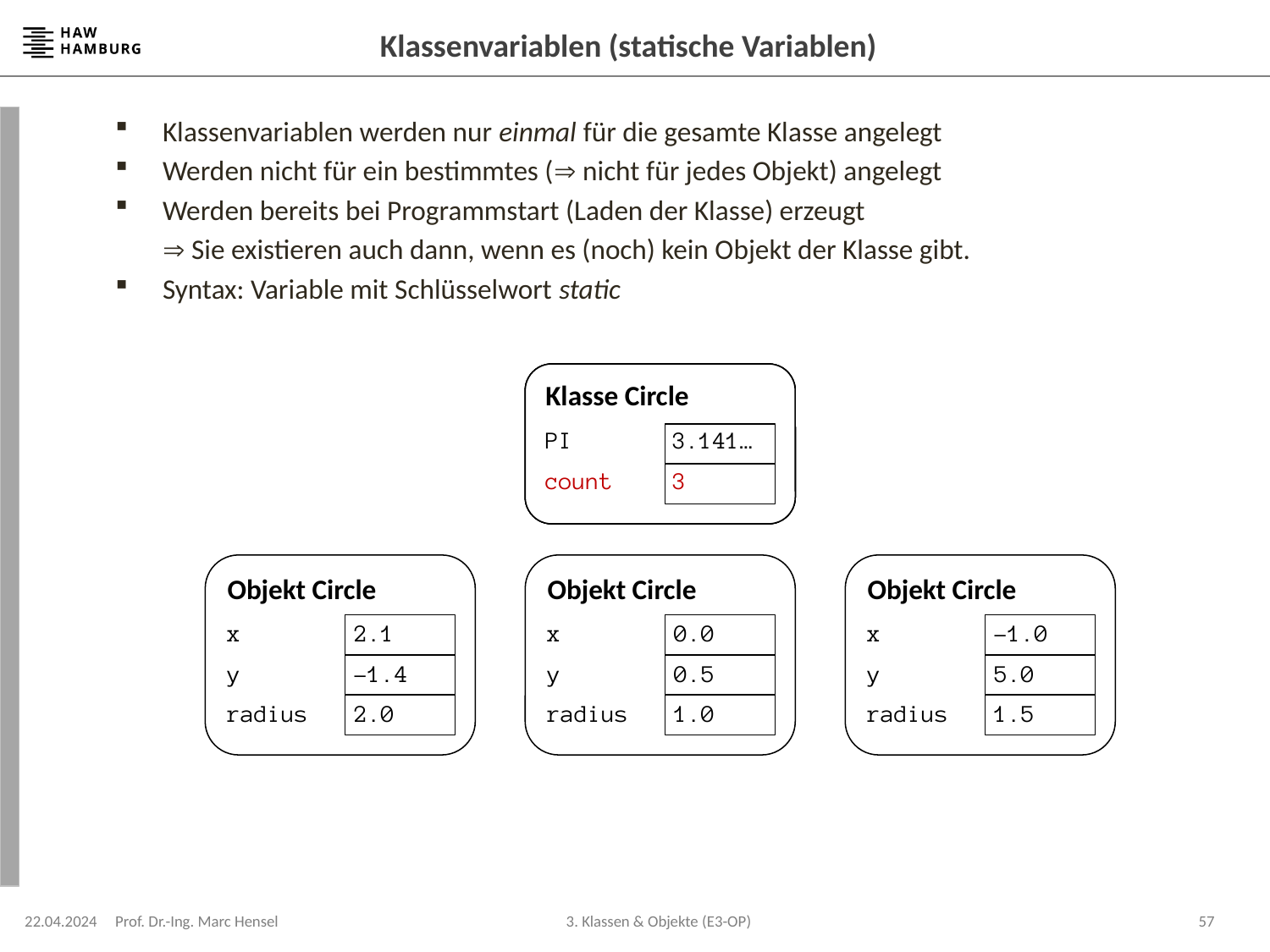

# Klassenvariablen (statische Variablen)
Klassenvariablen werden nur einmal für die gesamte Klasse angelegt
Werden nicht für ein bestimmtes (⇒ nicht für jedes Objekt) angelegt
Werden bereits bei Programmstart (Laden der Klasse) erzeugt
	⇒ Sie existieren auch dann, wenn es (noch) kein Objekt der Klasse gibt.
Syntax: Variable mit Schlüsselwort static
Klasse Circle

PI	3.141…

count	0

Klasse Circle

PI	3.141…

count	1

Klasse Circle

PI	3.141…

count	2

Klasse Circle

PI	3.141…

count	3

Objekt Circle

x	2.1

y	-1.4

radius	2.0

Objekt Circle

x	0.0

y	0.5

radius	1.0

Objekt Circle

x	-1.0

y	5.0

radius	1.5

22.04.2024
Prof. Dr.-Ing. Marc Hensel
57